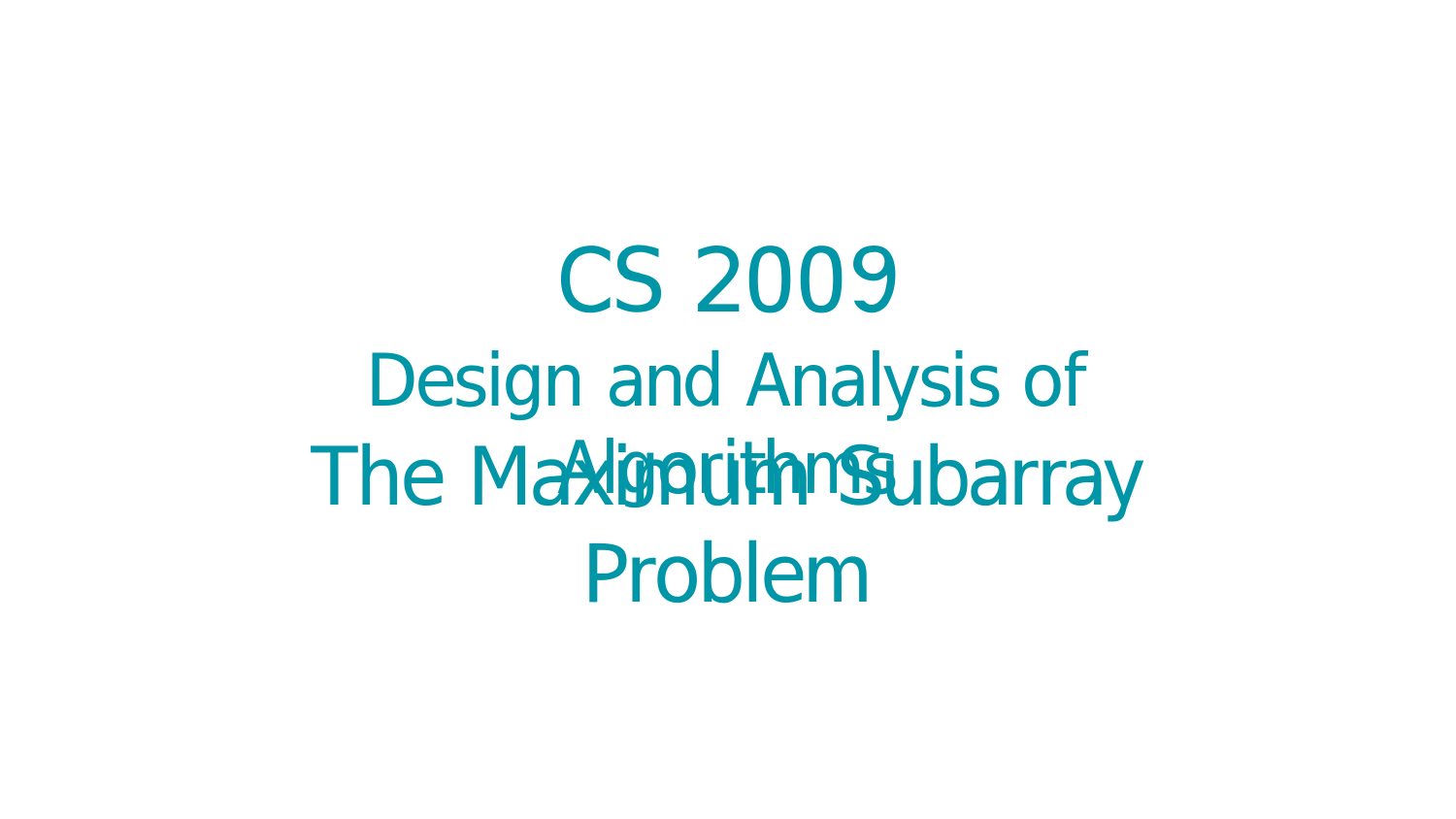

# CS 2009
Design and Analysis of Algorithms
The Maximum Subarray Problem